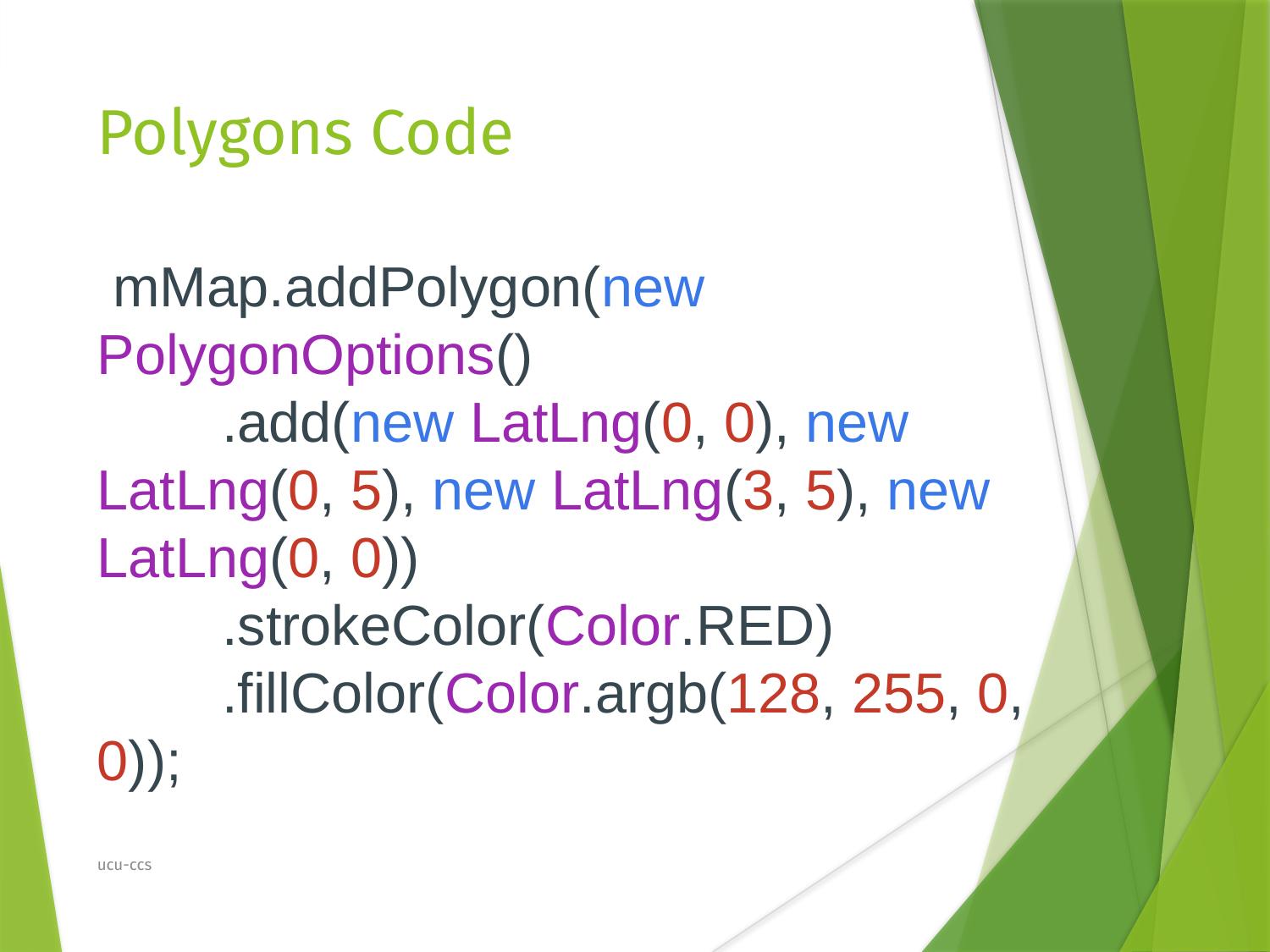

Polygons Code
 mMap.addPolygon(new PolygonOptions()
        .add(new LatLng(0, 0), new LatLng(0, 5), new LatLng(3, 5), new LatLng(0, 0))
        .strokeColor(Color.RED)
        .fillColor(Color.argb(128, 255, 0, 0));
ucu-ccs